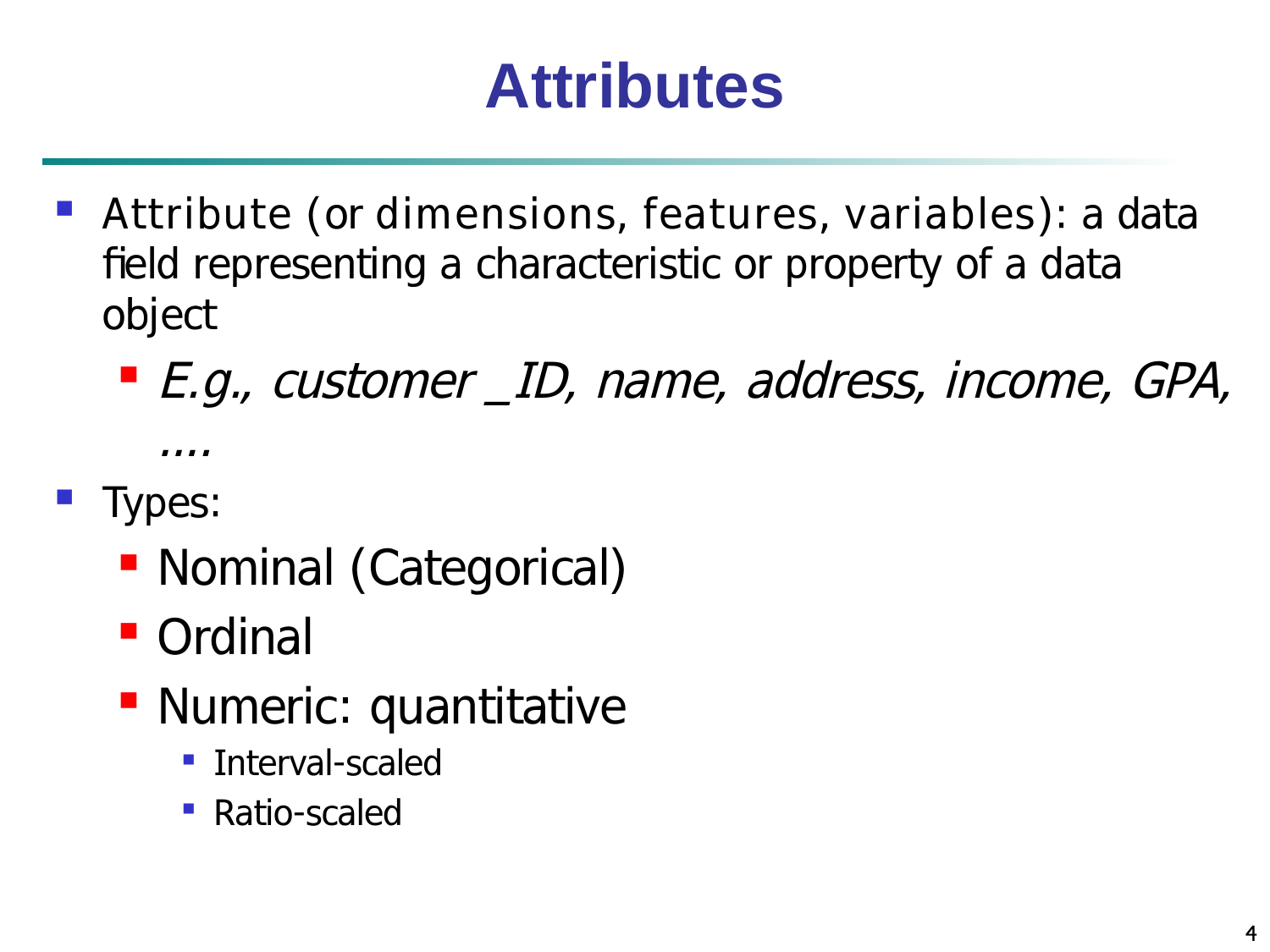

# Attributes
Attribute (or dimensions, features, variables): a data field representing a characteristic or property of a data object
E.g., customer _ID, name, address, income, GPA, ….
Types:
Nominal (Categorical)
Ordinal
Numeric: quantitative
Interval-scaled
Ratio-scaled
4